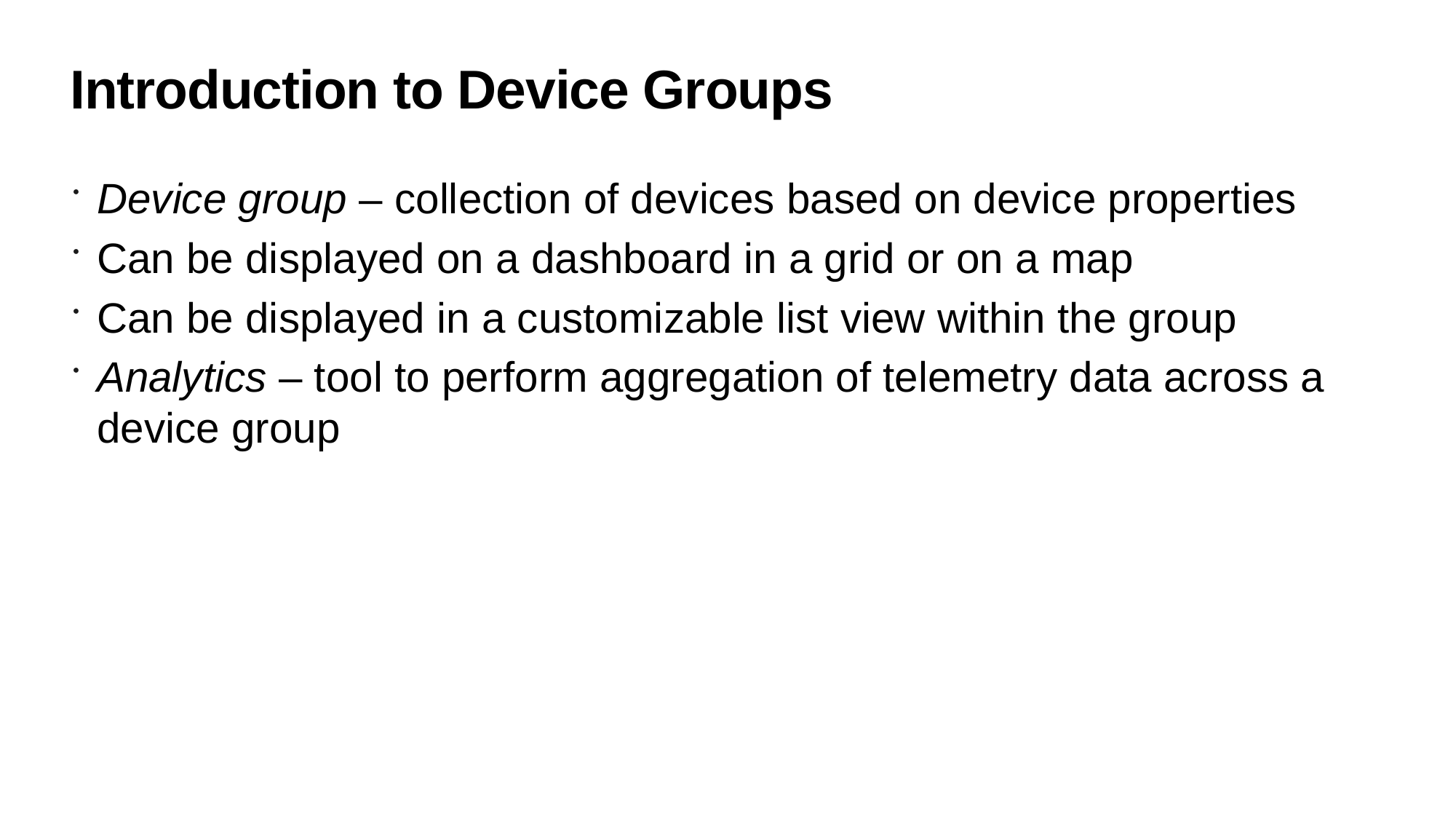

# Introduction to Device Groups
Device group – collection of devices based on device properties
Can be displayed on a dashboard in a grid or on a map
Can be displayed in a customizable list view within the group
Analytics – tool to perform aggregation of telemetry data across a device group